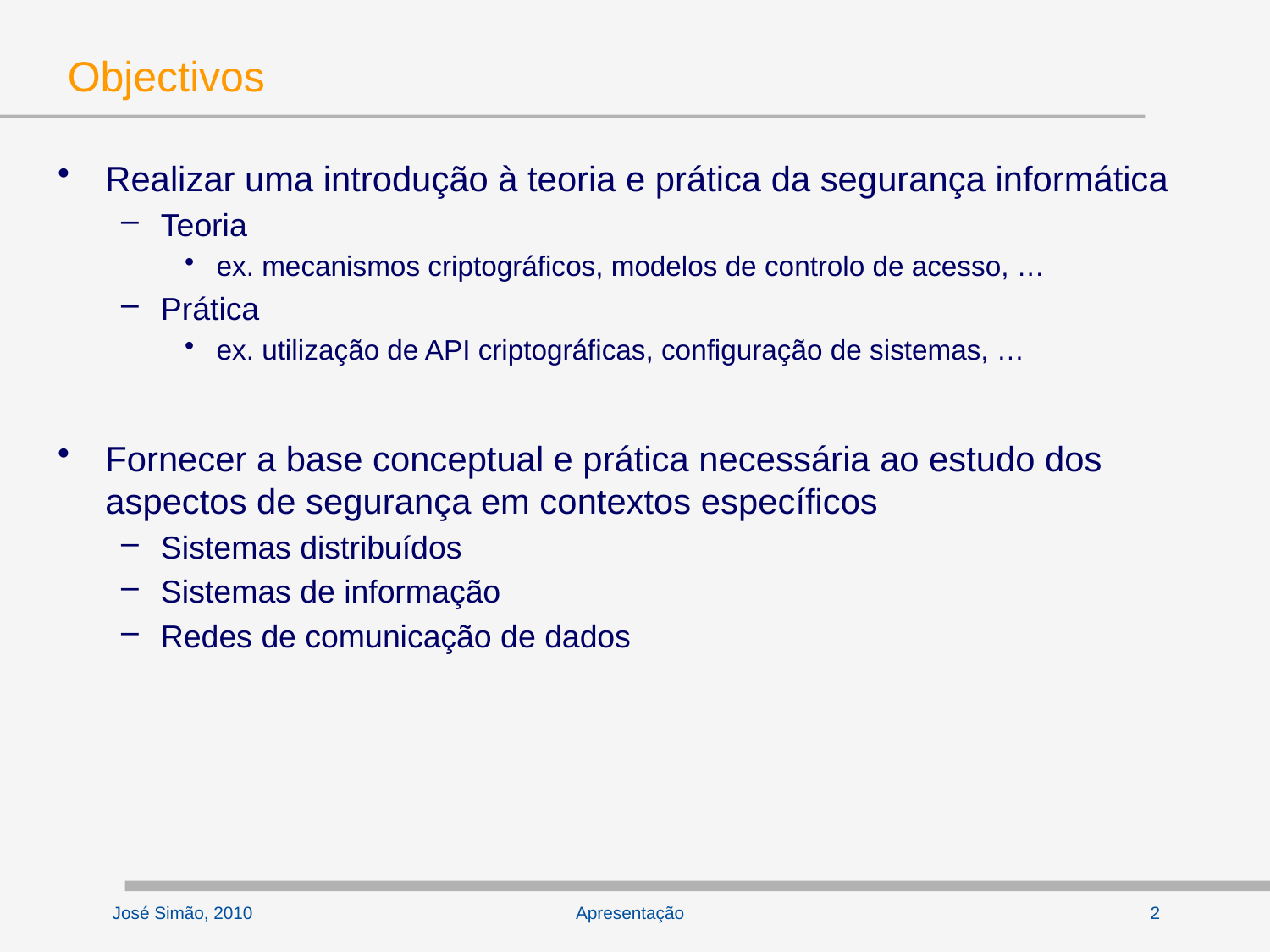

# Objectivos
Realizar uma introdução à teoria e prática da segurança informática
Teoria
ex. mecanismos criptográficos, modelos de controlo de acesso, …
Prática
ex. utilização de API criptográficas, configuração de sistemas, …

Fornecer a base conceptual e prática necessária ao estudo dos aspectos de segurança em contextos específicos
Sistemas distribuídos
Sistemas de informação
Redes de comunicação de dados

Apresentação
2